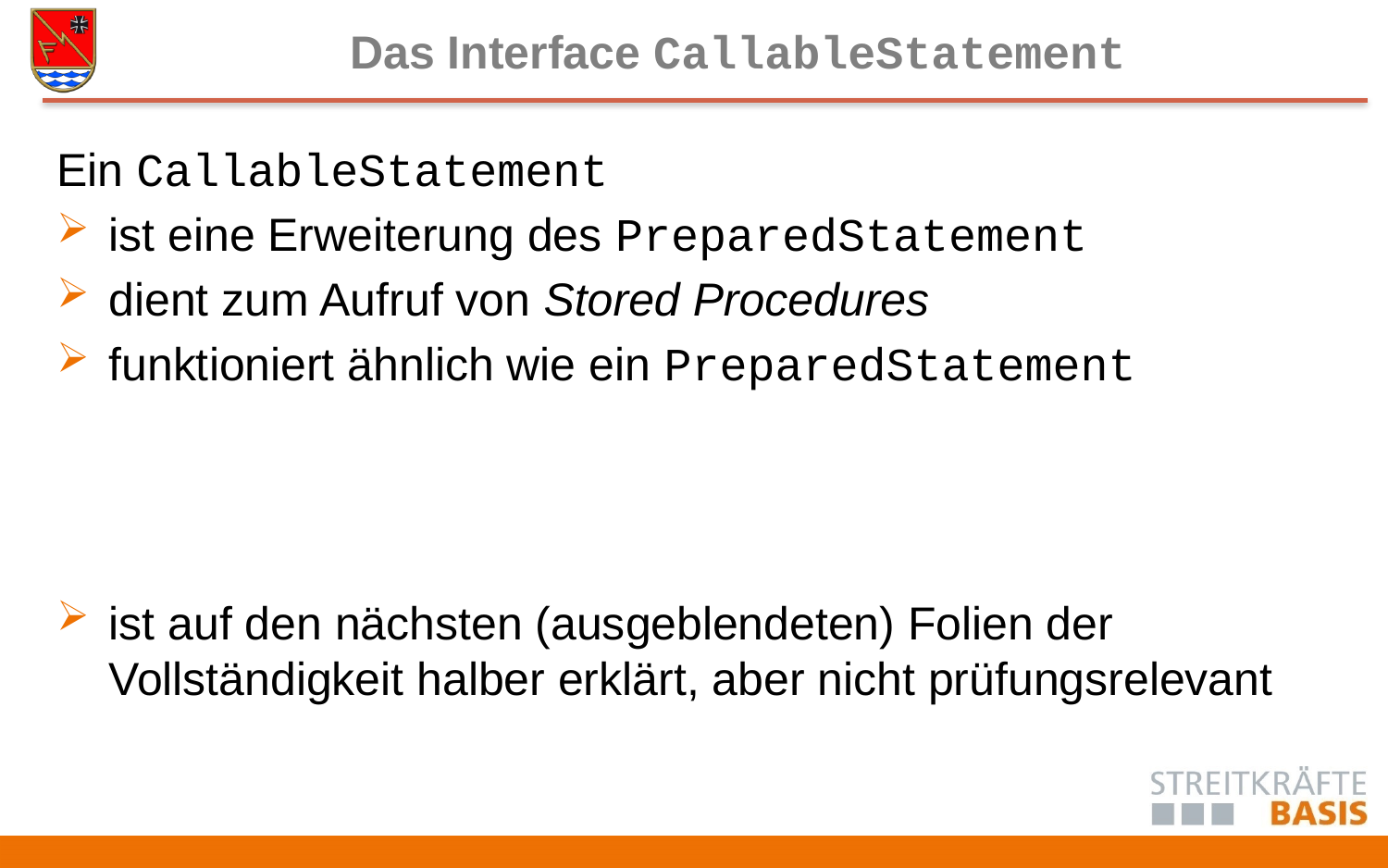

# Das Interface CallableStatement
Ein CallableStatement
ist eine Erweiterung des PreparedStatement
dient zum Aufruf von Stored Procedures
funktioniert ähnlich wie ein PreparedStatement

ist auf den nächsten (ausgeblendeten) Folien der Vollständigkeit halber erklärt, aber nicht prüfungsrelevant